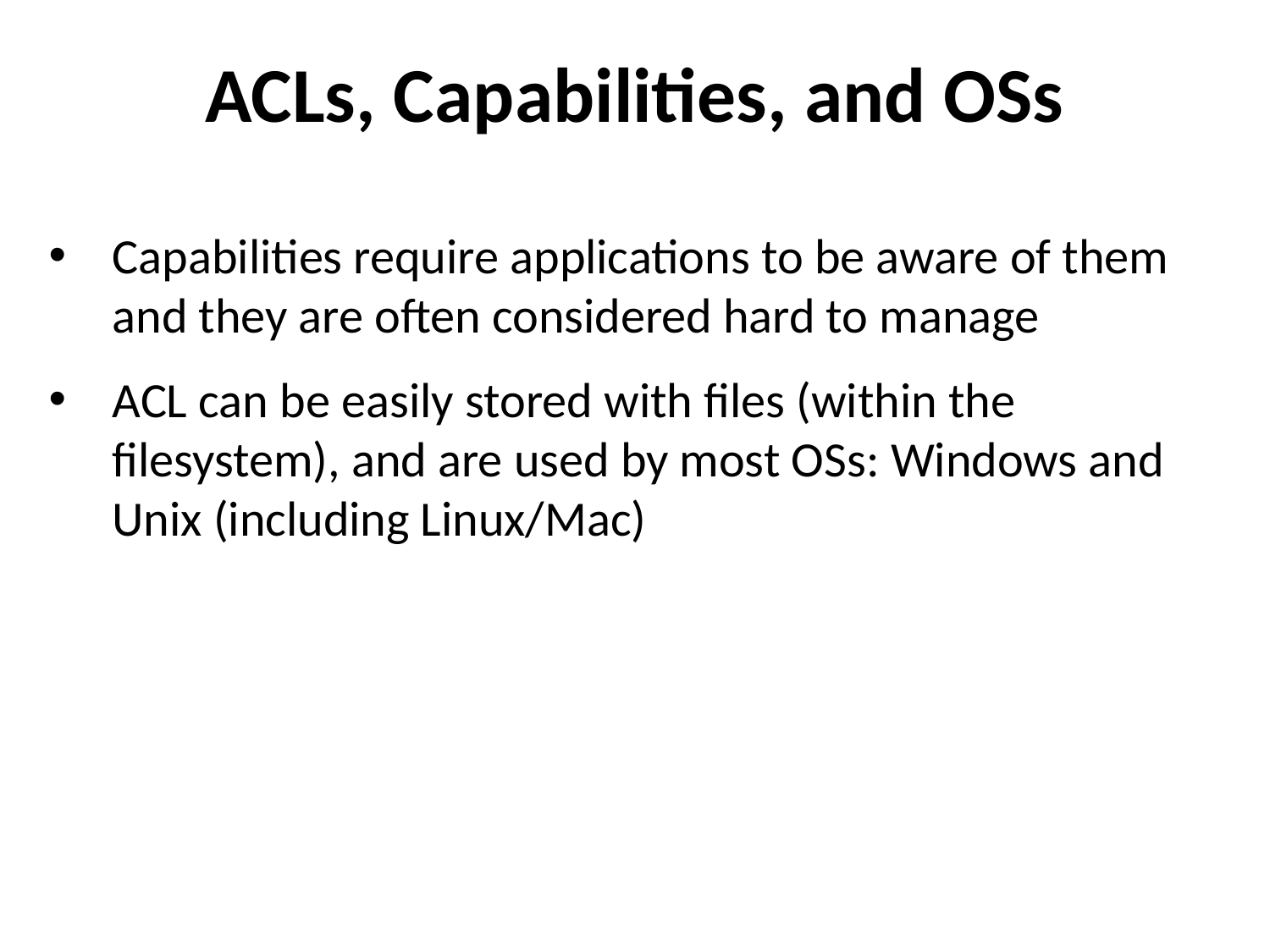

ACLs, Capabilities, and OSs

Capabilities require applications to be aware of them and they are often considered hard to manage

ACL can be easily stored with files (within the filesystem), and are used by most OSs: Windows and Unix (including Linux/Mac)